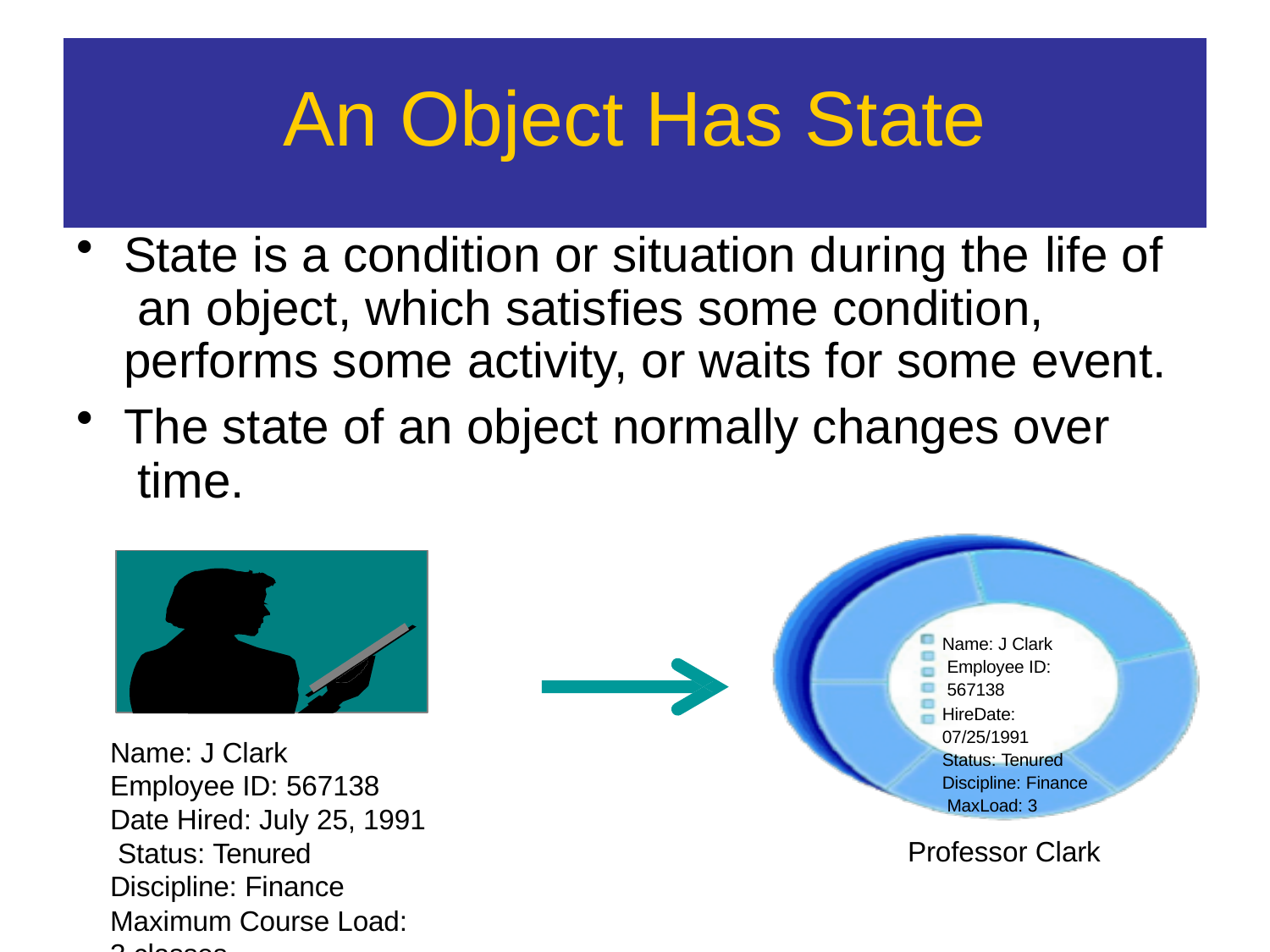

# An Object Has State
State is a condition or situation during the life of  an object, which satisfies some condition,  performs some activity, or waits for some event.
The state of an object normally changes over  time.

Name: J Clark  Employee ID:  567138
HireDate:  07/25/1991
Status: Tenured  Discipline: Finance  MaxLoad: 3

Name: J Clark  Employee ID: 567138
Date Hired: July 25, 1991  Status: Tenured  Discipline: Finance
Maximum Course Load: 3 classes
Professor Clark